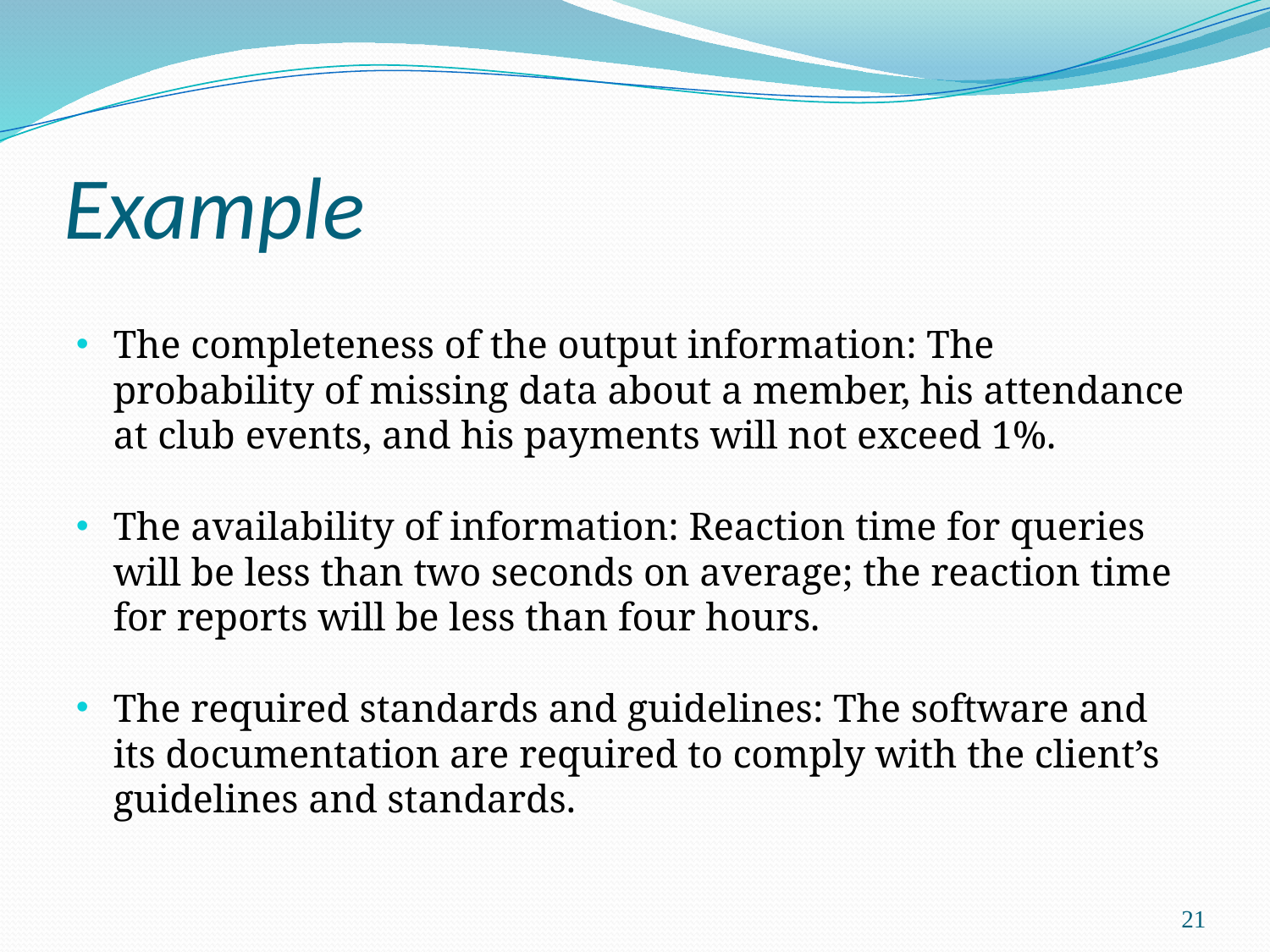

# Example

The completeness of the output information: The probability of missing data about a member, his attendance at club events, and his payments will not exceed 1%.

The availability of information: Reaction time for queries will be less than two seconds on average; the reaction time for reports will be less than four hours.

The required standards and guidelines: The software and its documentation are required to comply with the client’s guidelines and standards.

21